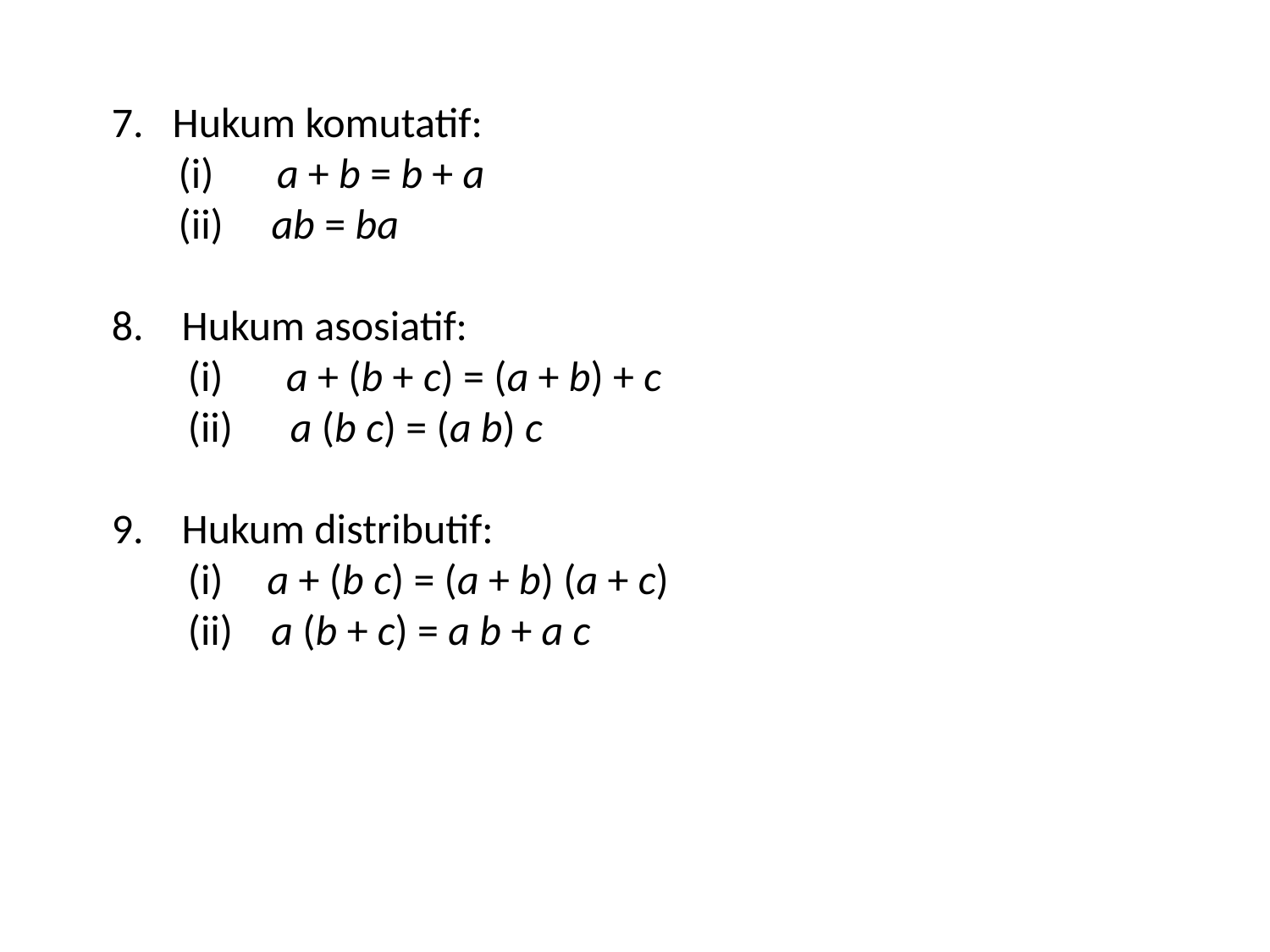

7.   Hukum komutatif:
       (i)	    a + b = b + a
       (ii)     ab = ba

8.    Hukum asosiatif:
        (i)	     a + (b + c) = (a + b) + c
        (ii)      a (b c) = (a b) c

9.    Hukum distributif:
        (i)	   a + (b c) = (a + b) (a + c)
        (ii)    a (b + c) = a b + a c